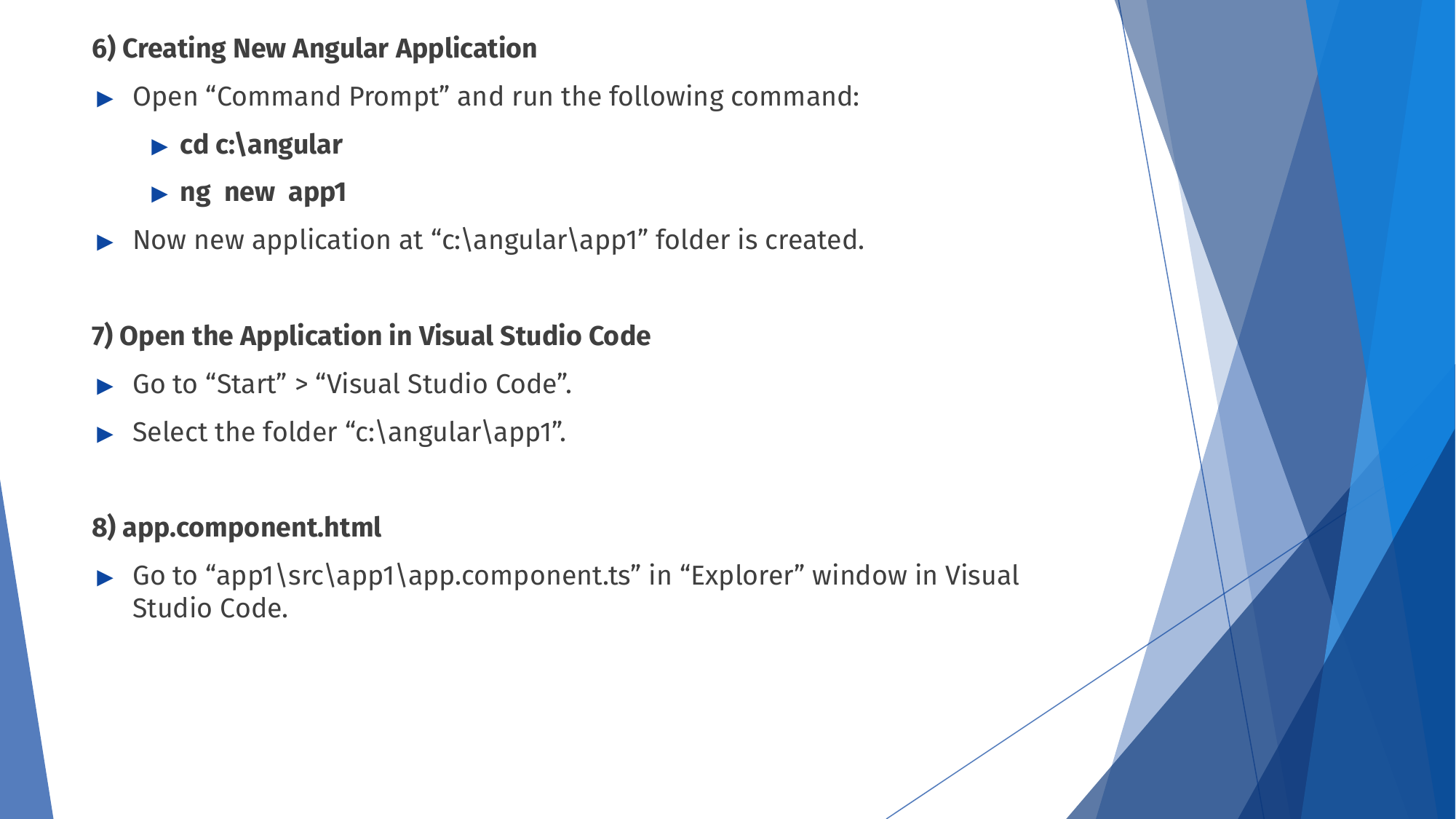

6) Creating New Angular Application
Open “Command Prompt” and run the following command:
cd c:\angular
ng  new  app1
Now new application at “c:\angular\app1” folder is created.

7) Open the Application in Visual Studio Code
Go to “Start” > “Visual Studio Code”.
Select the folder “c:\angular\app1”.

8) app.component.html
Go to “app1\src\app1\app.component.ts” in “Explorer” window in Visual Studio Code.